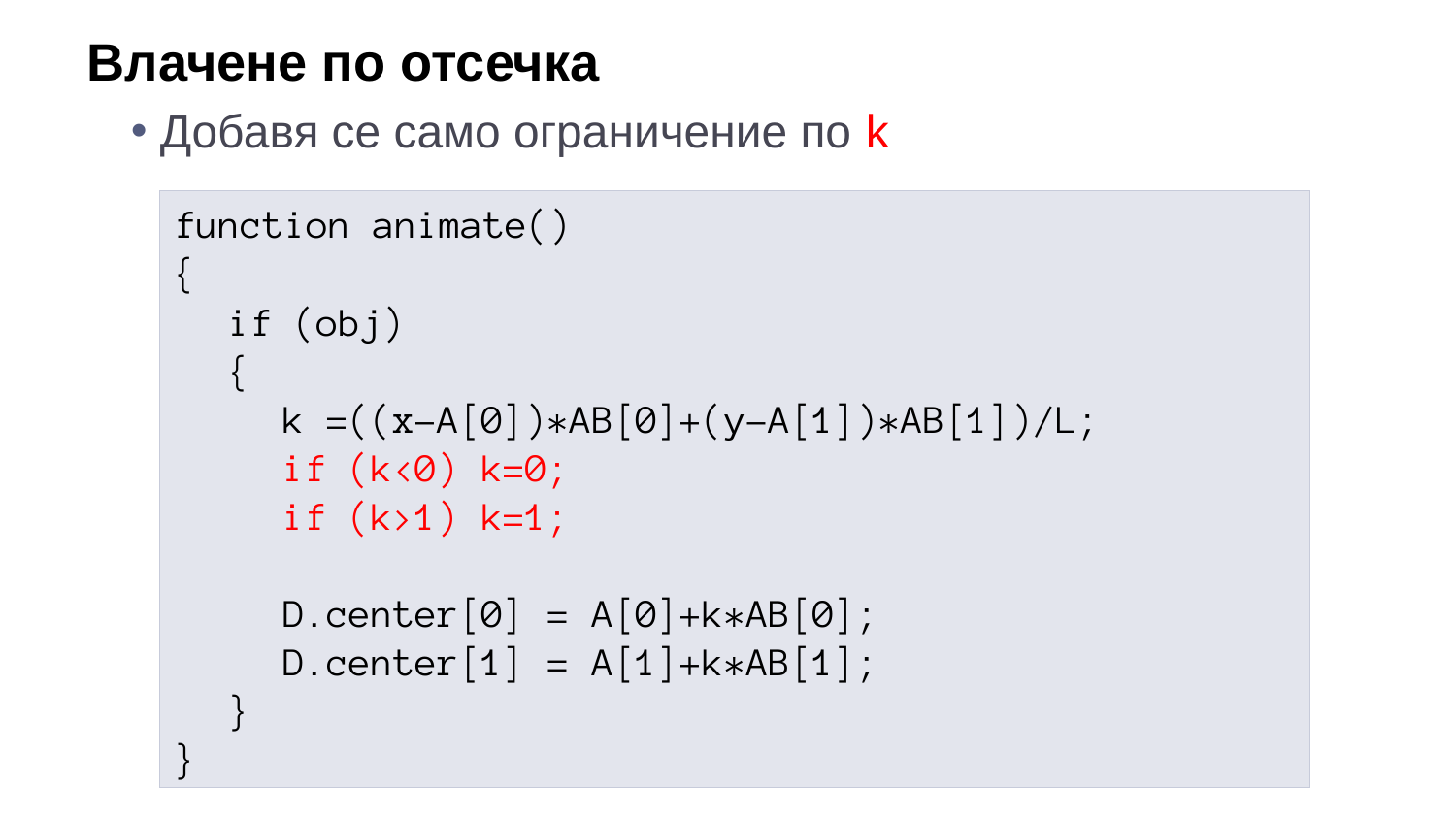

Влачене по отсечка
Добавя се само ограничение по k
function animate()
{
	if (obj)
	{
		k =((x-A[0])*AB[0]+(y-A[1])*AB[1])/L;
		if (k<0) k=0;
		if (k>1) k=1;

		D.center[0] = A[0]+k*AB[0];
		D.center[1] = A[1]+k*AB[1];
	}
}